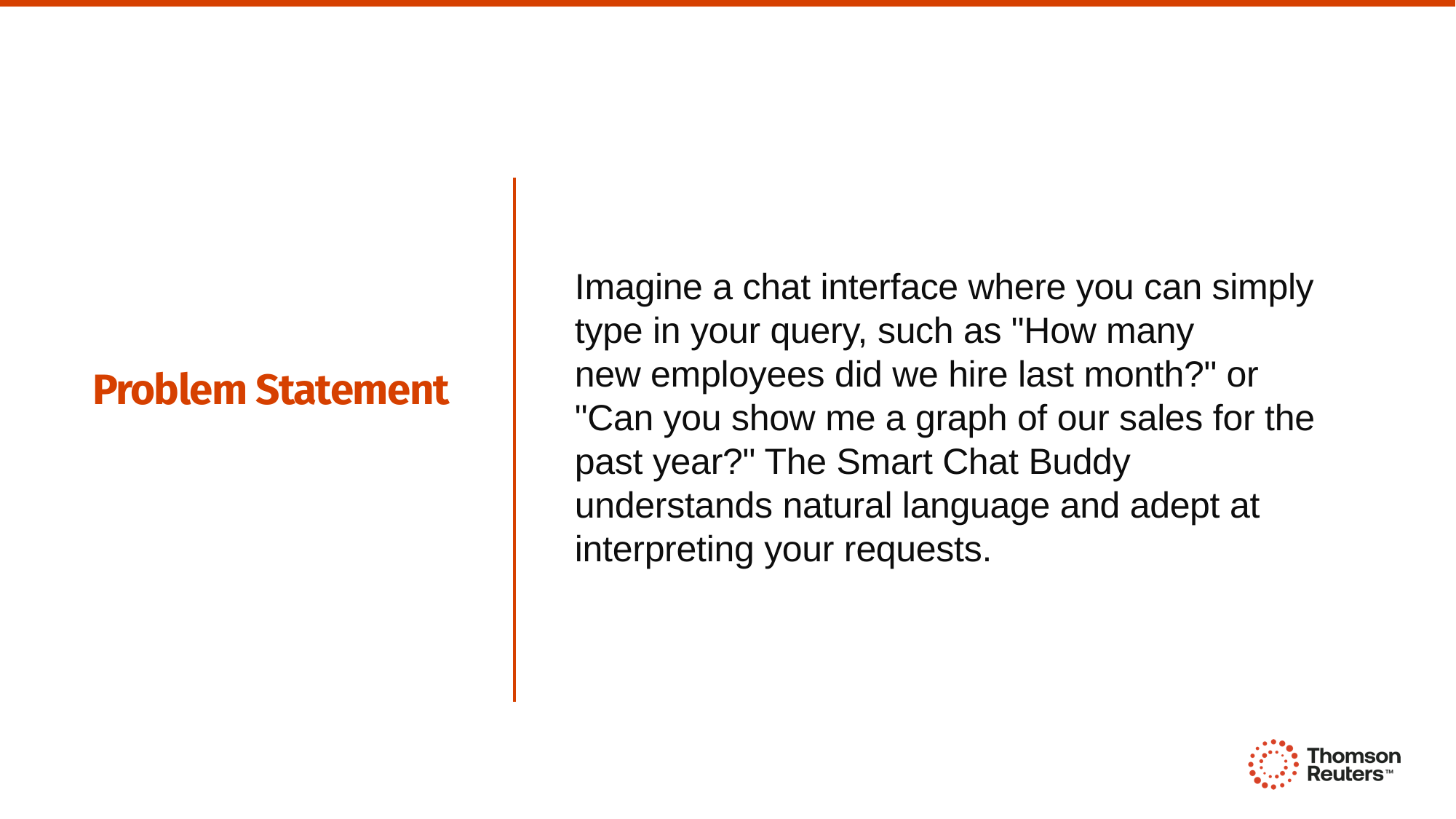

Imagine a chat interface where you can simply type in your query, such as "How many new employees did we hire last month?" or "Can you show me a graph of our sales for the past year?" The Smart Chat Buddy understands natural language and adept at interpreting your requests.
Problem Statement